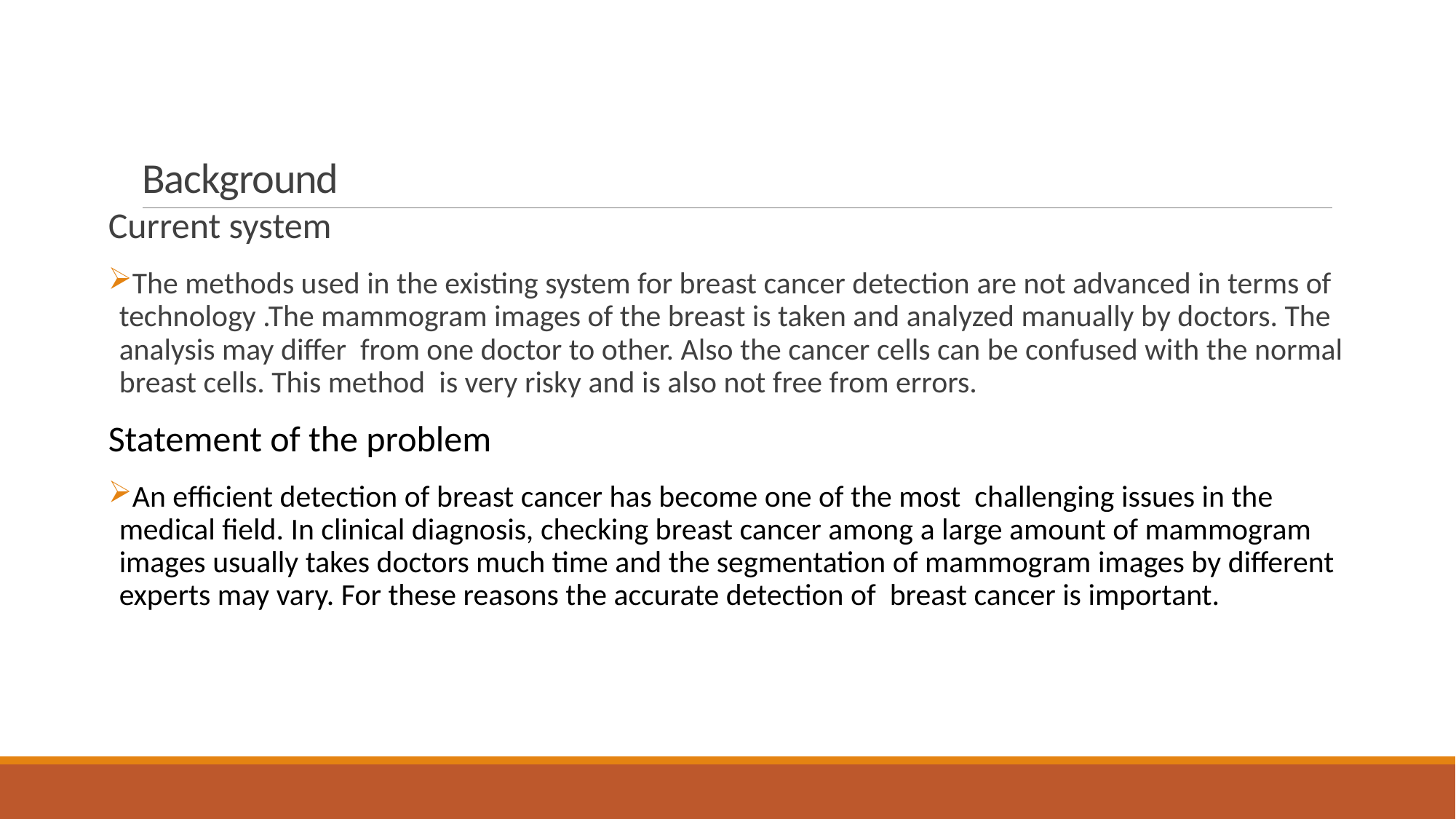

# Background
Current system
The methods used in the existing system for breast cancer detection are not advanced in terms of technology .The mammogram images of the breast is taken and analyzed manually by doctors. The analysis may differ  from one doctor to other. Also the cancer cells can be confused with the normal breast cells. This method  is very risky and is also not free from errors.
Statement of the problem
An efficient detection of breast cancer has become one of the most  challenging issues in the medical field. In clinical diagnosis, checking breast cancer among a large amount of mammogram images usually takes doctors much time and the segmentation of mammogram images by different experts may vary. For these reasons the accurate detection of  breast cancer is important.